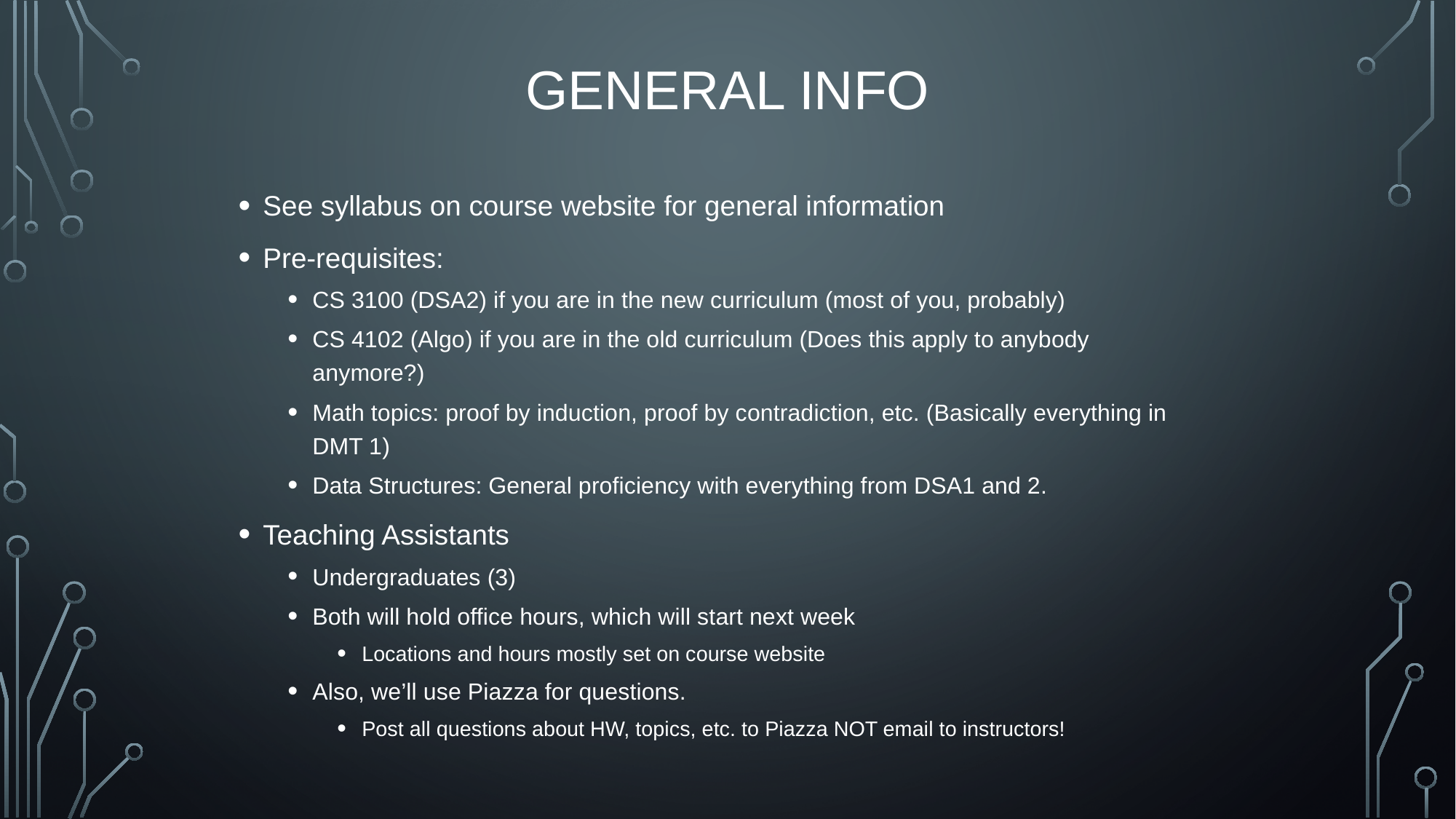

# General Info
See syllabus on course website for general information
Pre-requisites:
CS 3100 (DSA2) if you are in the new curriculum (most of you, probably)
CS 4102 (Algo) if you are in the old curriculum (Does this apply to anybody anymore?)
Math topics: proof by induction, proof by contradiction, etc. (Basically everything in DMT 1)
Data Structures: General proficiency with everything from DSA1 and 2.
Teaching Assistants
Undergraduates (3)
Both will hold office hours, which will start next week
Locations and hours mostly set on course website
Also, we’ll use Piazza for questions.
Post all questions about HW, topics, etc. to Piazza NOT email to instructors!